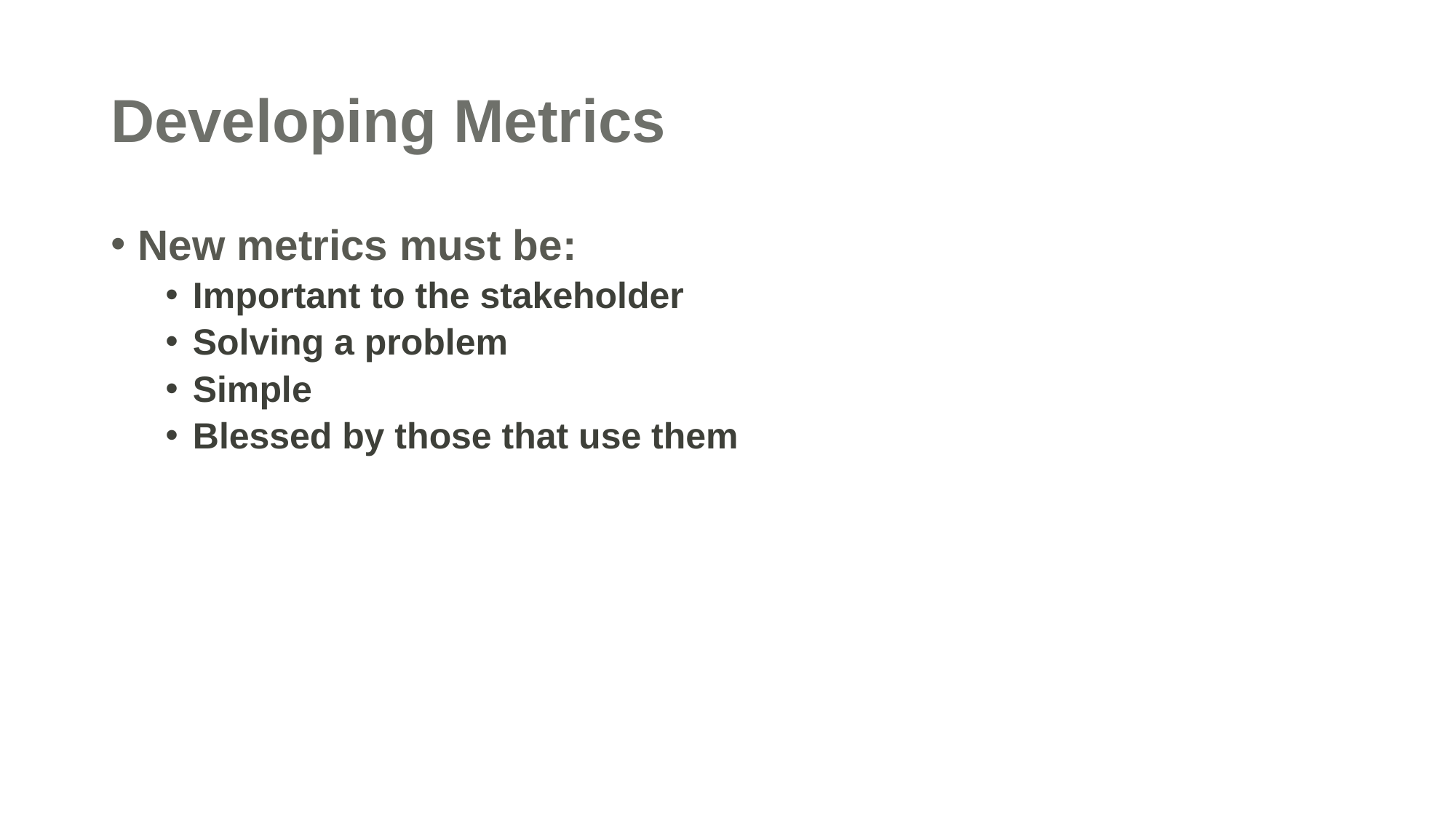

# Developing Metrics
New metrics must be:
Important to the stakeholder
Solving a problem
Simple
Blessed by those that use them